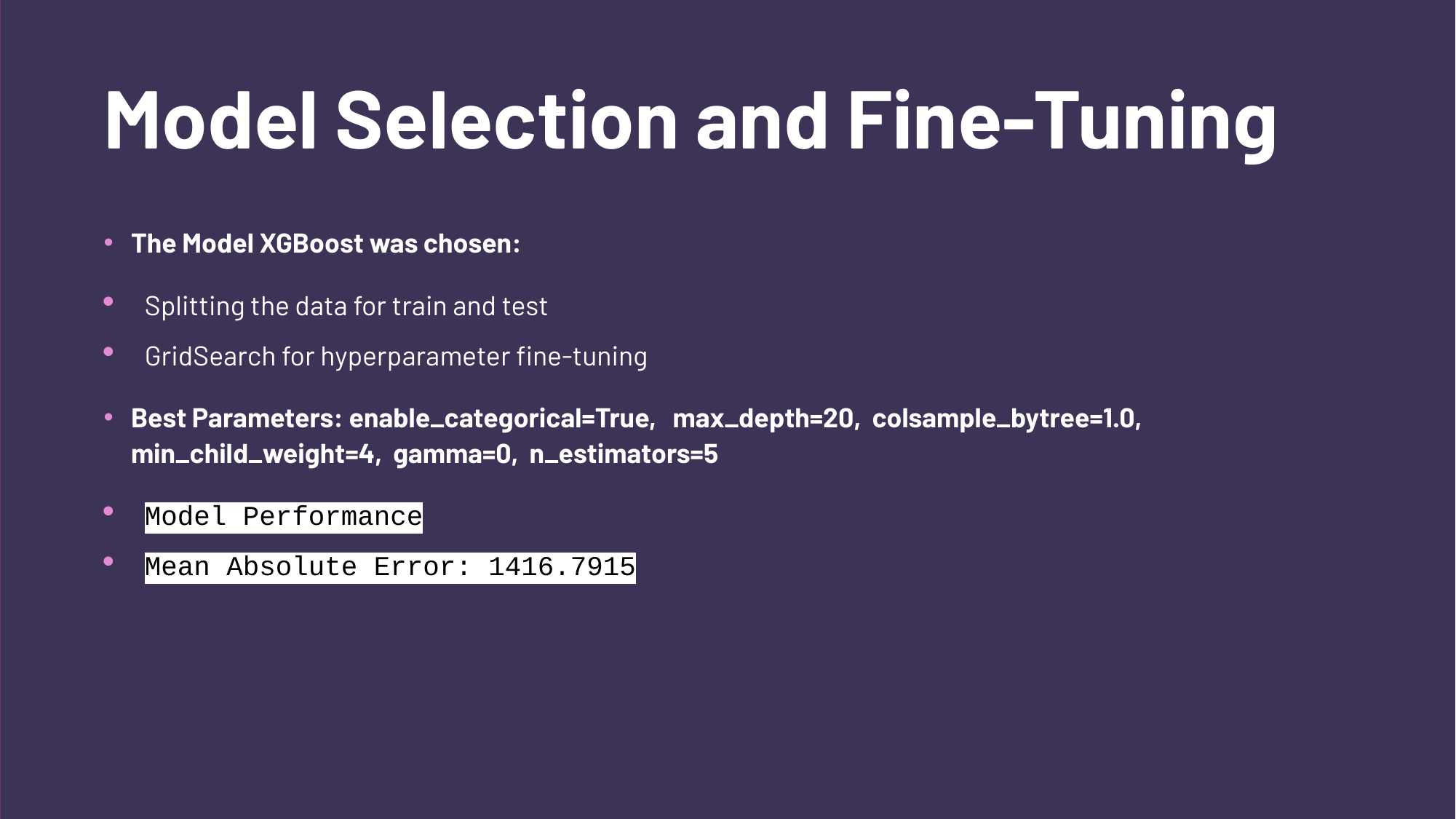

# Model Selection and Fine-Tuning
The Model XGBoost was chosen:
Splitting the data for train and test
GridSearch for hyperparameter fine-tuning
Best Parameters: enable_categorical=True,   max_depth=20,  colsample_bytree=1.0,               min_child_weight=4,  gamma=0,  n_estimators=5
Model Performance
Mean Absolute Error: 1416.7915